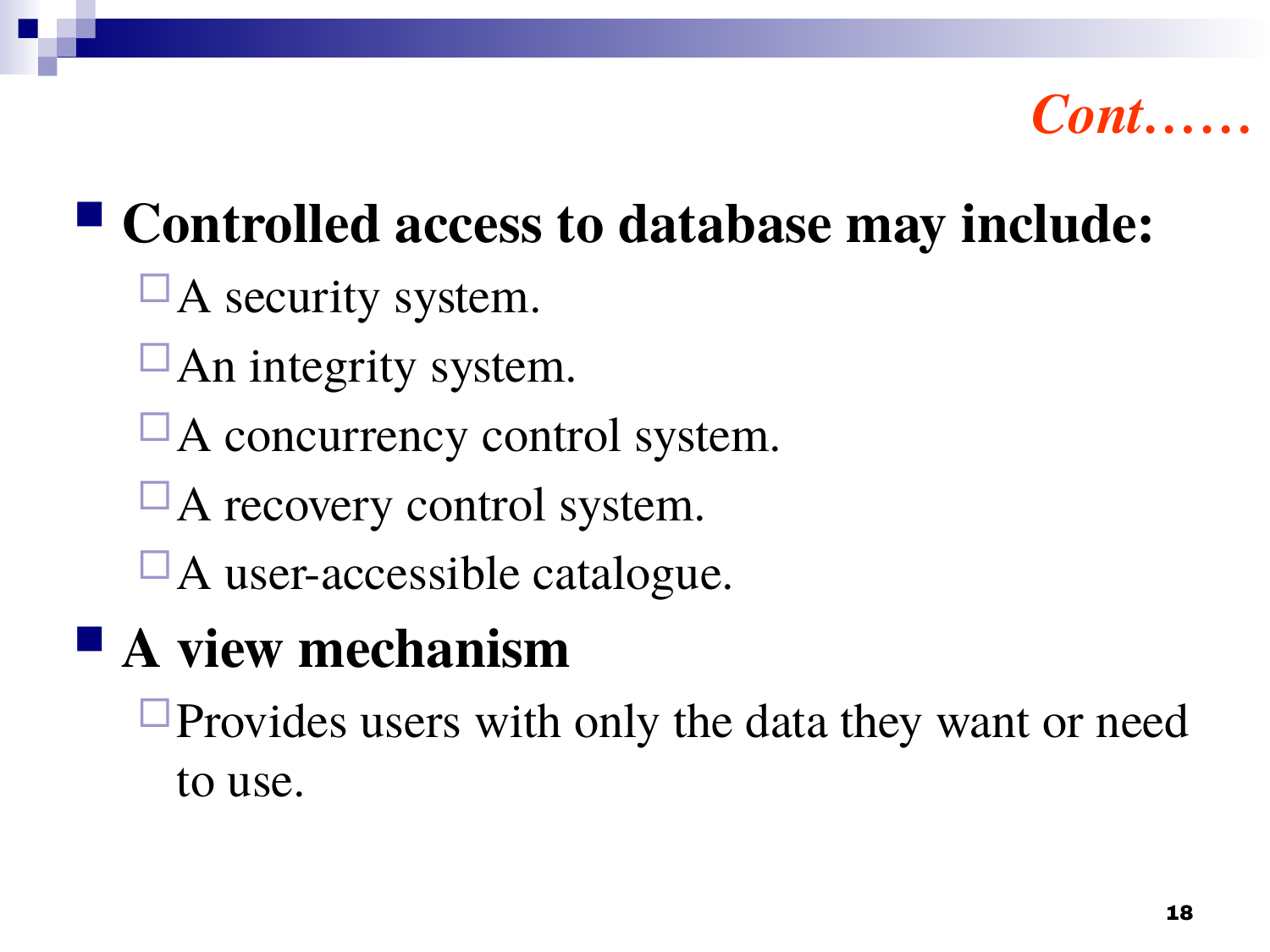

#
Cont……
Controlled access to database may include:
A security system.
An integrity system.
A concurrency control system.
A recovery control system.
A user-accessible catalogue.
A view mechanism
Provides users with only the data they want or need to use.
18